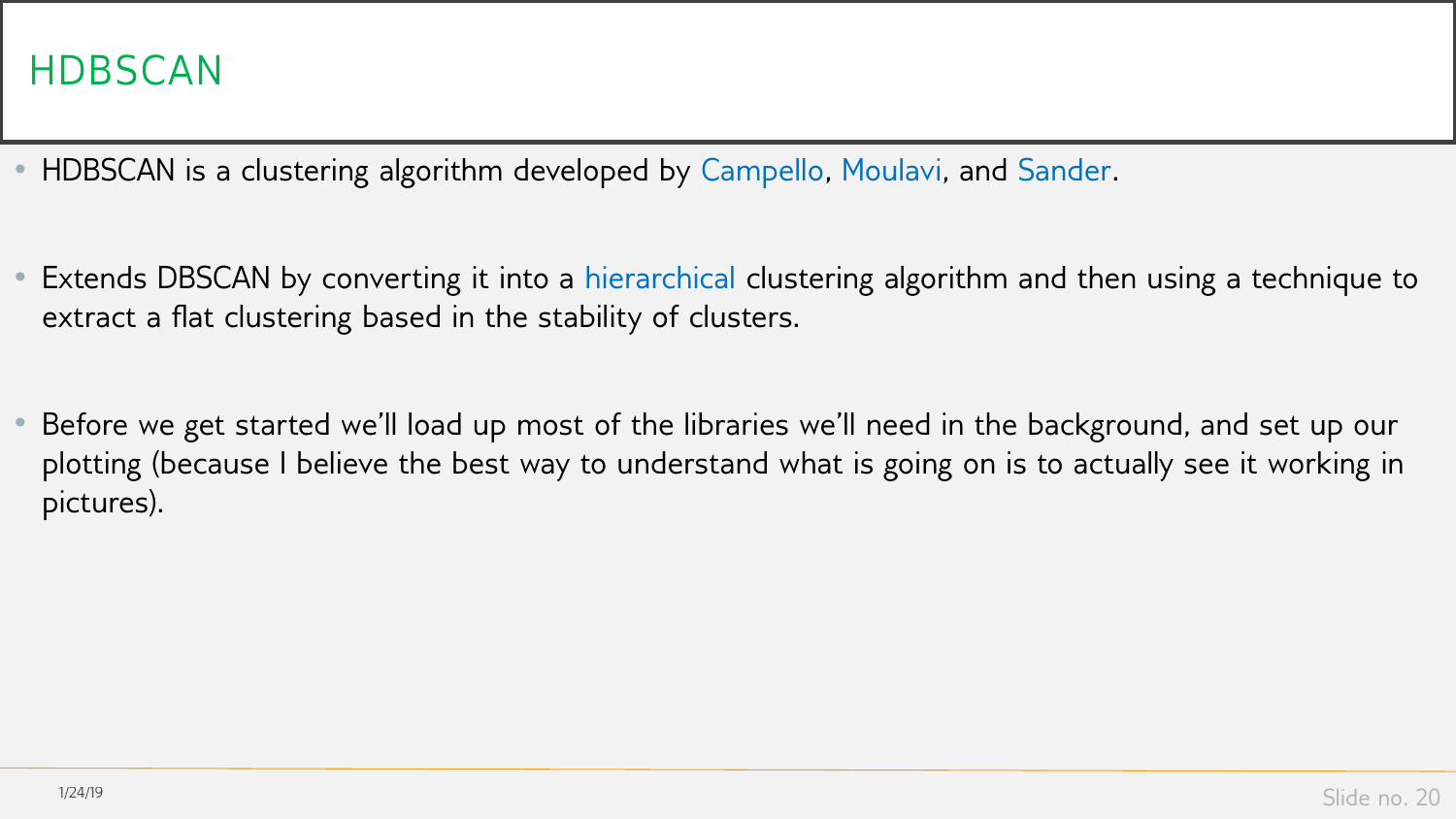

# HDBSCAN
HDBSCAN is a clustering algorithm developed by Campello, Moulavi, and Sander.

Extends DBSCAN by converting it into a hierarchical clustering algorithm and then using a technique to extract a flat clustering based in the stability of clusters.

Before we get started we’ll load up most of the libraries we’ll need in the background, and set up our plotting (because I believe the best way to understand what is going on is to actually see it working in pictures).
1/24/19
Slide no. 20